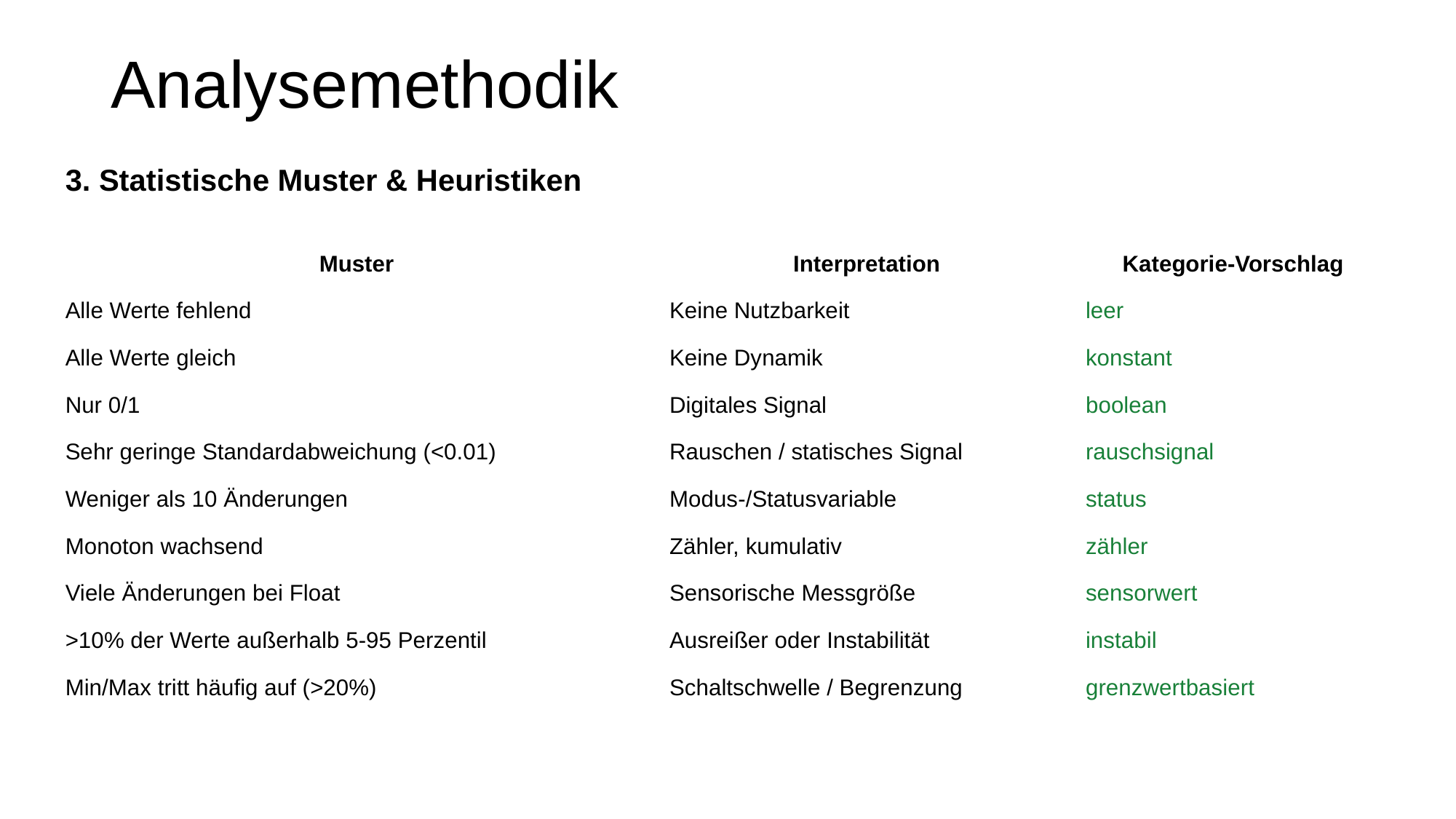

# Analysemethodik

3. Statistische Muster & Heuristiken
| Muster | Interpretation | Kategorie-Vorschlag |
| --- | --- | --- |
| Alle Werte fehlend | Keine Nutzbarkeit | leer |
| Alle Werte gleich | Keine Dynamik | konstant |
| Nur 0/1 | Digitales Signal | boolean |
| Sehr geringe Standardabweichung (<0.01) | Rauschen / statisches Signal | rauschsignal |
| Weniger als 10 Änderungen | Modus-/Statusvariable | status |
| Monoton wachsend | Zähler, kumulativ | zähler |
| Viele Änderungen bei Float | Sensorische Messgröße | sensorwert |
| >10% der Werte außerhalb 5-95 Perzentil | Ausreißer oder Instabilität | instabil |
| Min/Max tritt häufig auf (>20%) | Schaltschwelle / Begrenzung | grenzwertbasiert |